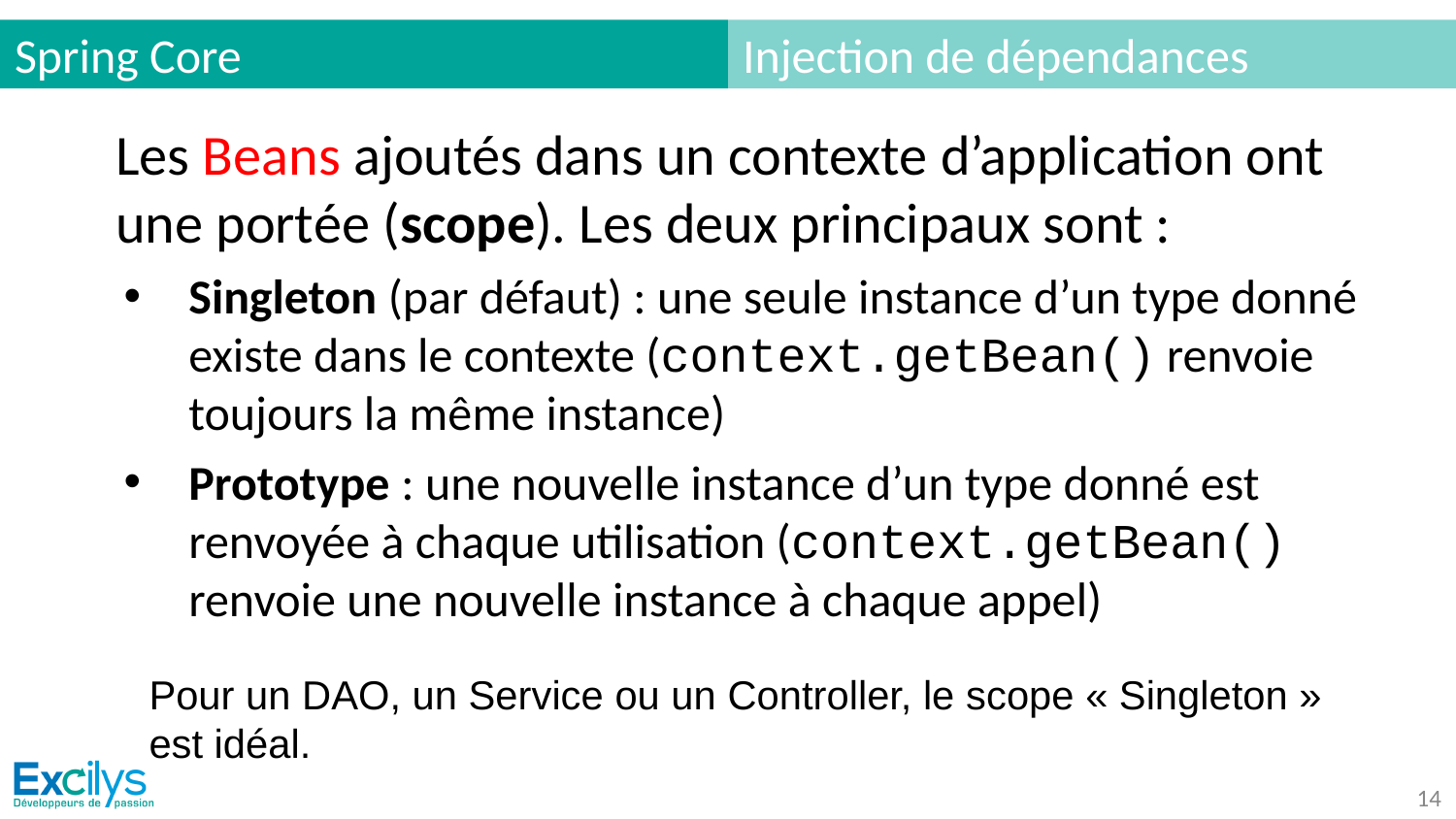

# Spring Core
Injection de dépendances
Les Beans ajoutés dans un contexte d’application ont une portée (scope). Les deux principaux sont :
Singleton (par défaut) : une seule instance d’un type donné existe dans le contexte (context.getBean() renvoie toujours la même instance)
Prototype : une nouvelle instance d’un type donné est renvoyée à chaque utilisation (context.getBean() renvoie une nouvelle instance à chaque appel)

Pour un DAO, un Service ou un Controller, le scope « Singleton » est idéal.
14